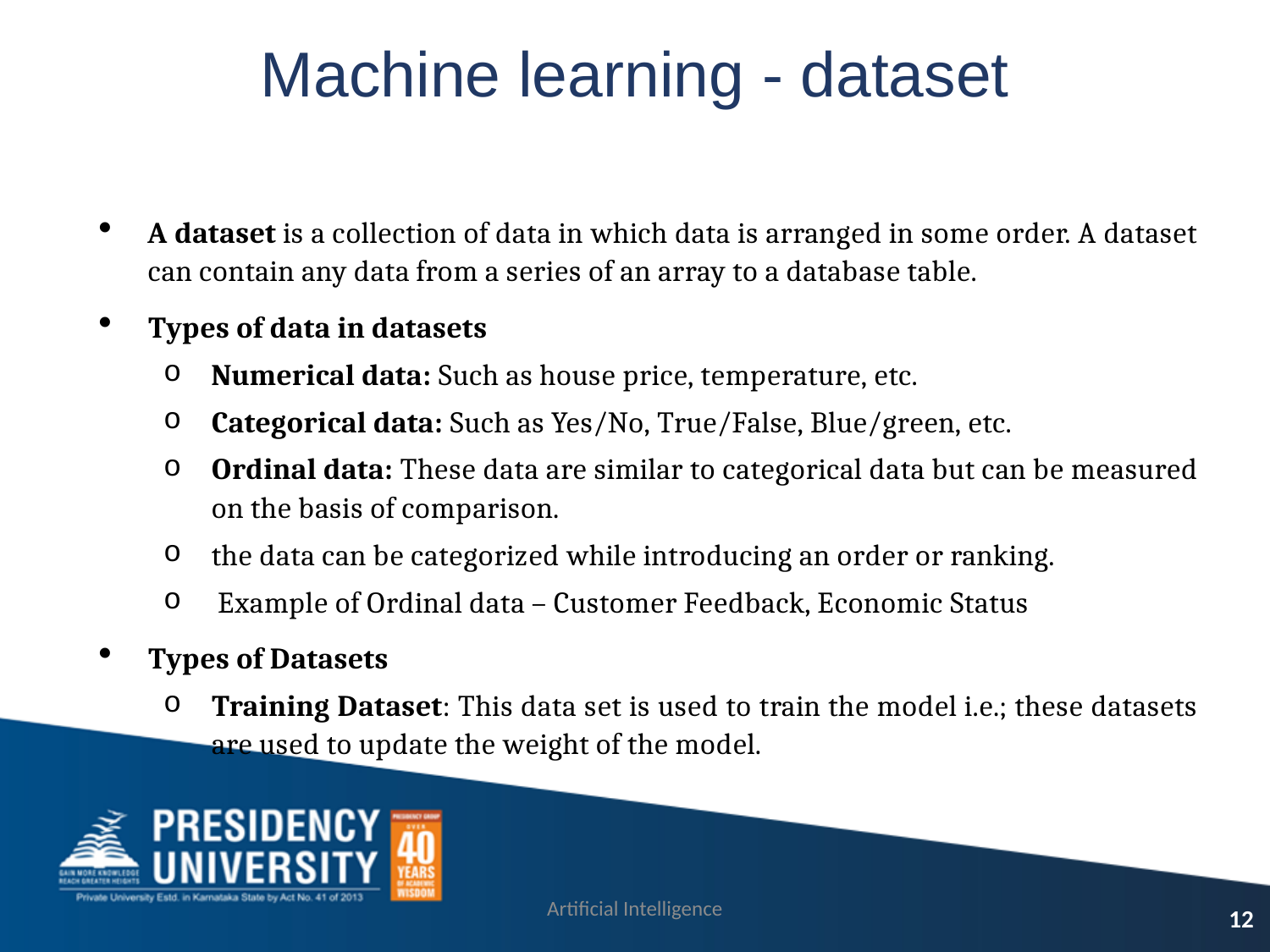

# Machine learning - dataset
A dataset is a collection of data in which data is arranged in some order. A dataset can contain any data from a series of an array to a database table.
Types of data in datasets
Numerical data: Such as house price, temperature, etc.
Categorical data: Such as Yes/No, True/False, Blue/green, etc.
Ordinal data: These data are similar to categorical data but can be measured on the basis of comparison.
the data can be categorized while introducing an order or ranking.
 Example of Ordinal data – Customer Feedback, Economic Status
Types of Datasets
Training Dataset: This data set is used to train the model i.e.; these datasets are used to update the weight of the model.

Artificial Intelligence
12